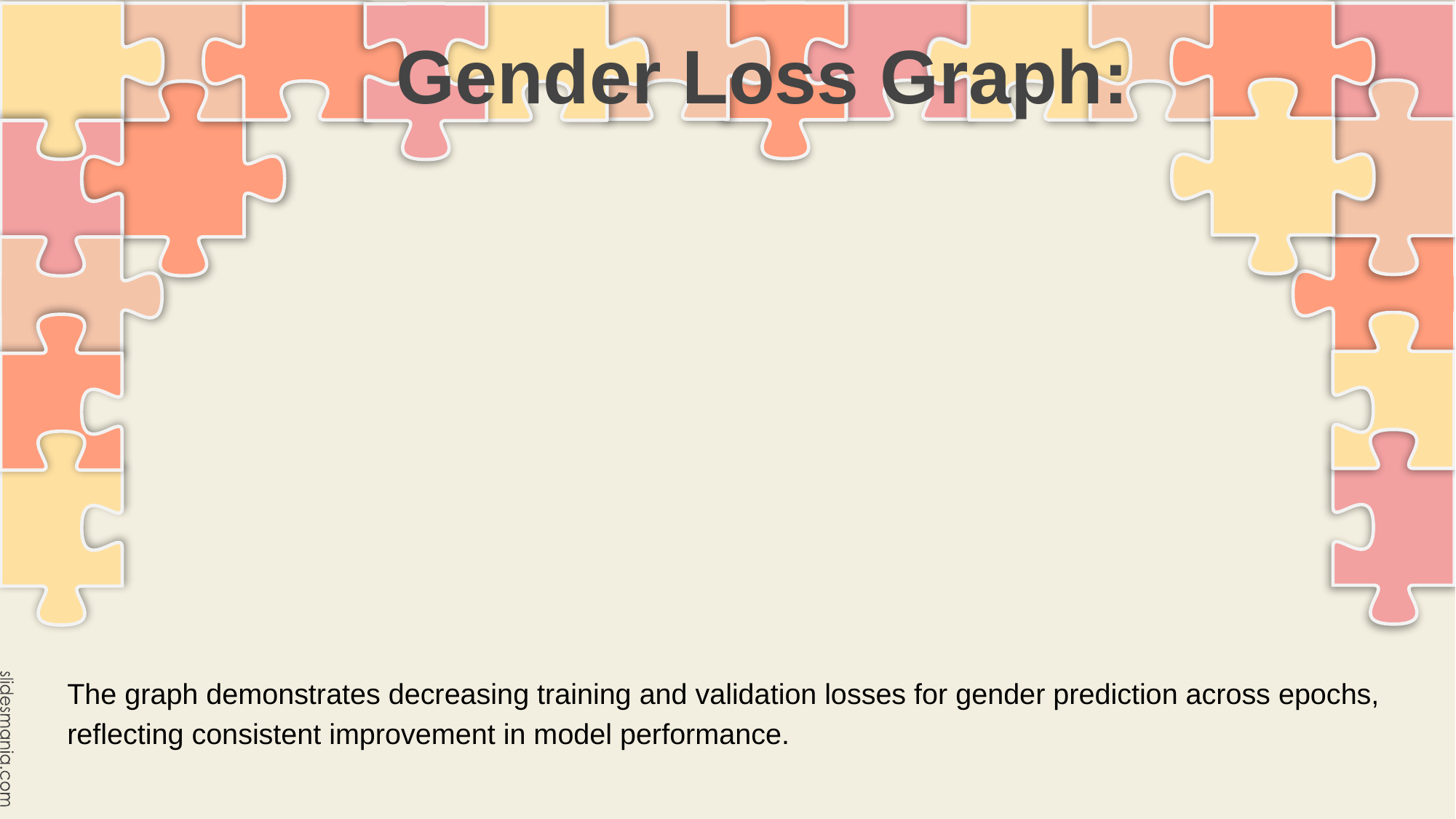

# Gender Loss Graph:
The graph demonstrates decreasing training and validation losses for gender prediction across epochs, reflecting consistent improvement in model performance.